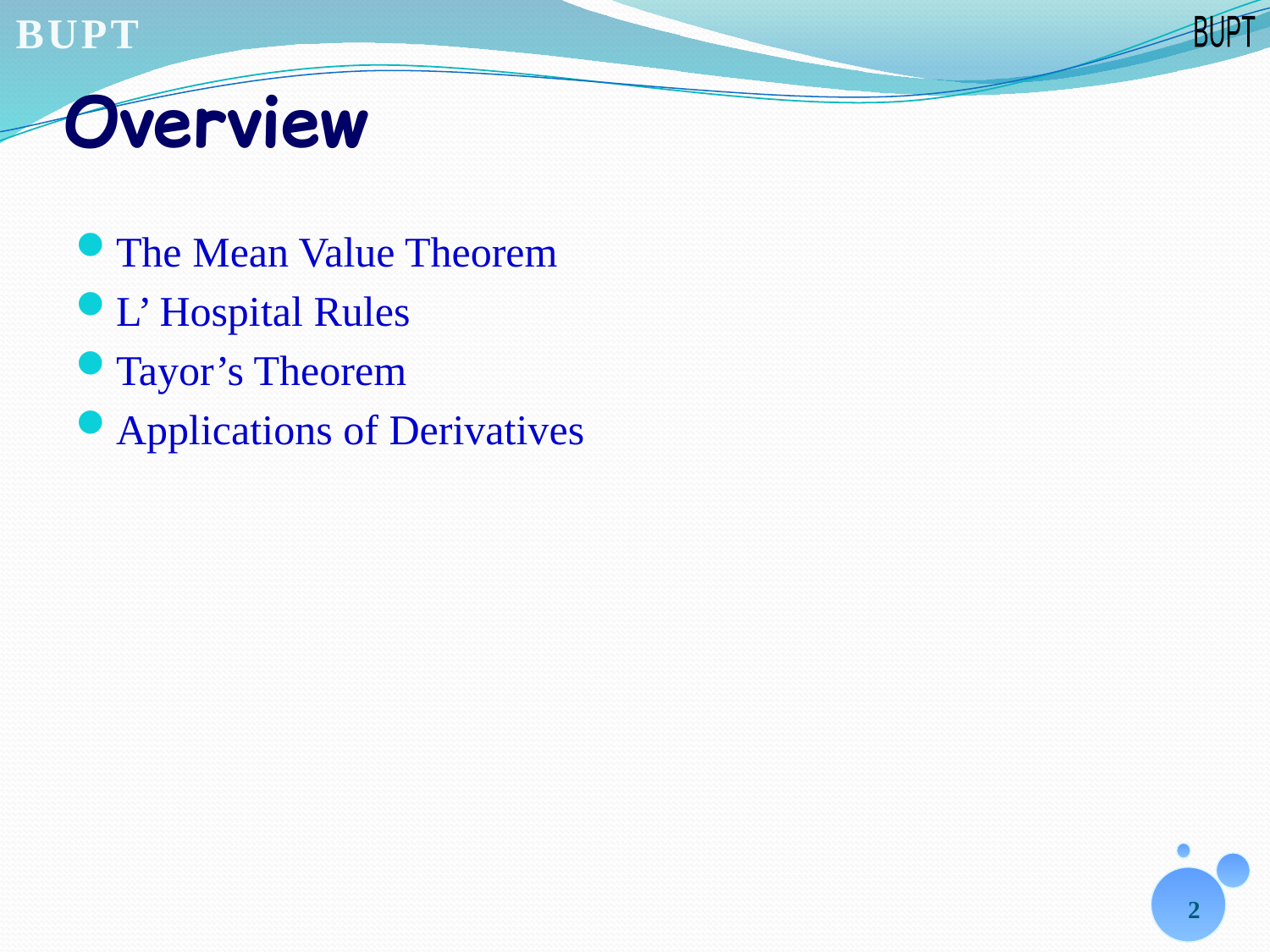

# Overview
The Mean Value Theorem
L’ Hospital Rules
Tayor’s Theorem
Applications of Derivatives
2